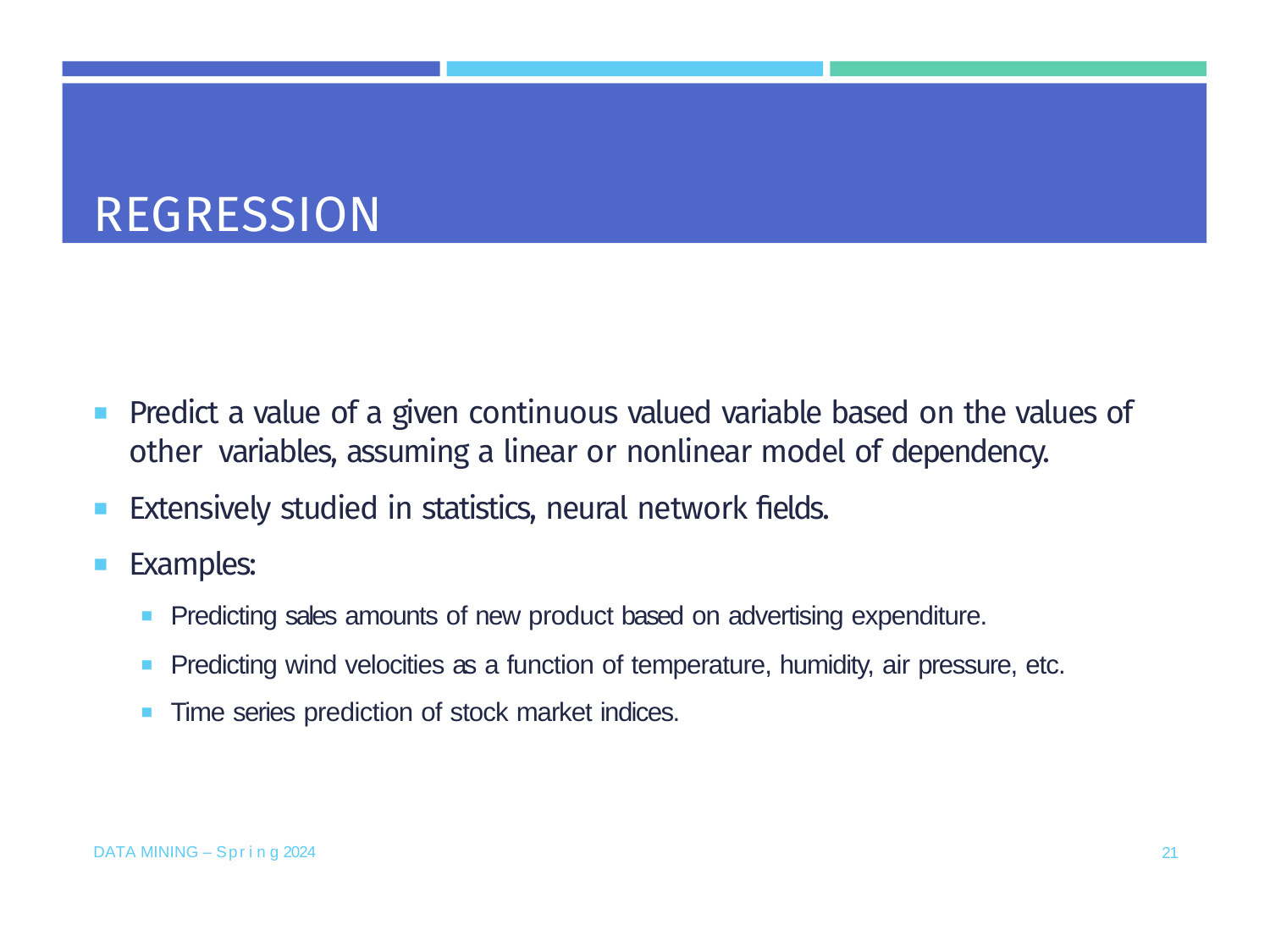

# REGRESSION
Predict a value of a given continuous valued variable based on the values of other  variables, assuming a linear or nonlinear model of dependency.
Extensively studied in statistics, neural network fields.
Examples:
Predicting sales amounts of new product based on advertising expenditure.
Predicting wind velocities as a function of temperature, humidity, air pressure, etc.
Time series prediction of stock market indices.
DATA MINING – S  p  r   i   n   g 2024
21